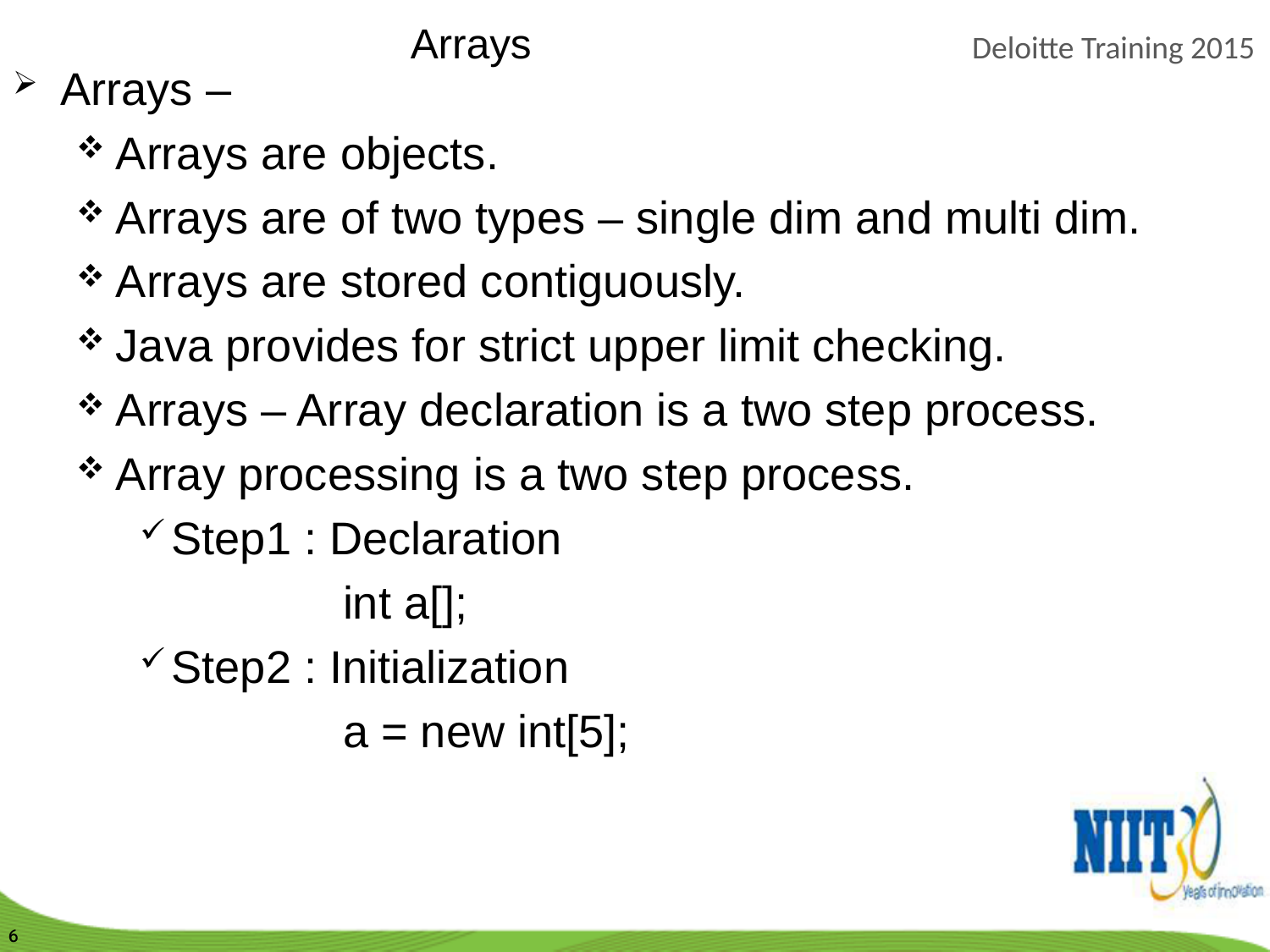

Arrays
Arrays –
Arrays are objects.
Arrays are of two types – single dim and multi dim.
Arrays are stored contiguously.
Java provides for strict upper limit checking.
Arrays – Array declaration is a two step process.
Array processing is a two step process.
Step1 : Declaration
                int a[];
Step2 : Initialization
                a = new int[5];